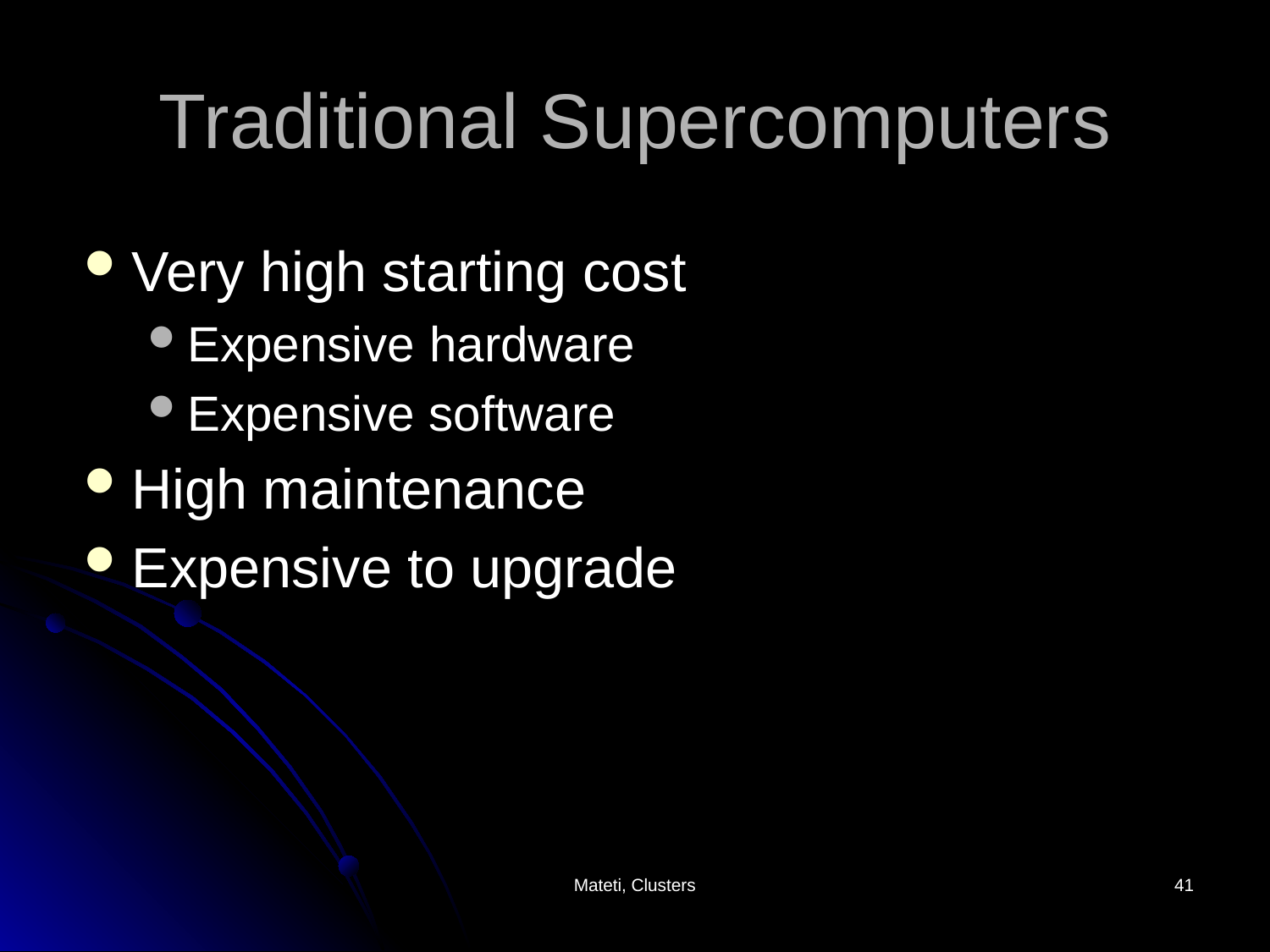

# Traditional Supercomputers
Very high starting cost
Expensive hardware
Expensive software
High maintenance
Expensive to upgrade

Mateti, Clusters
41